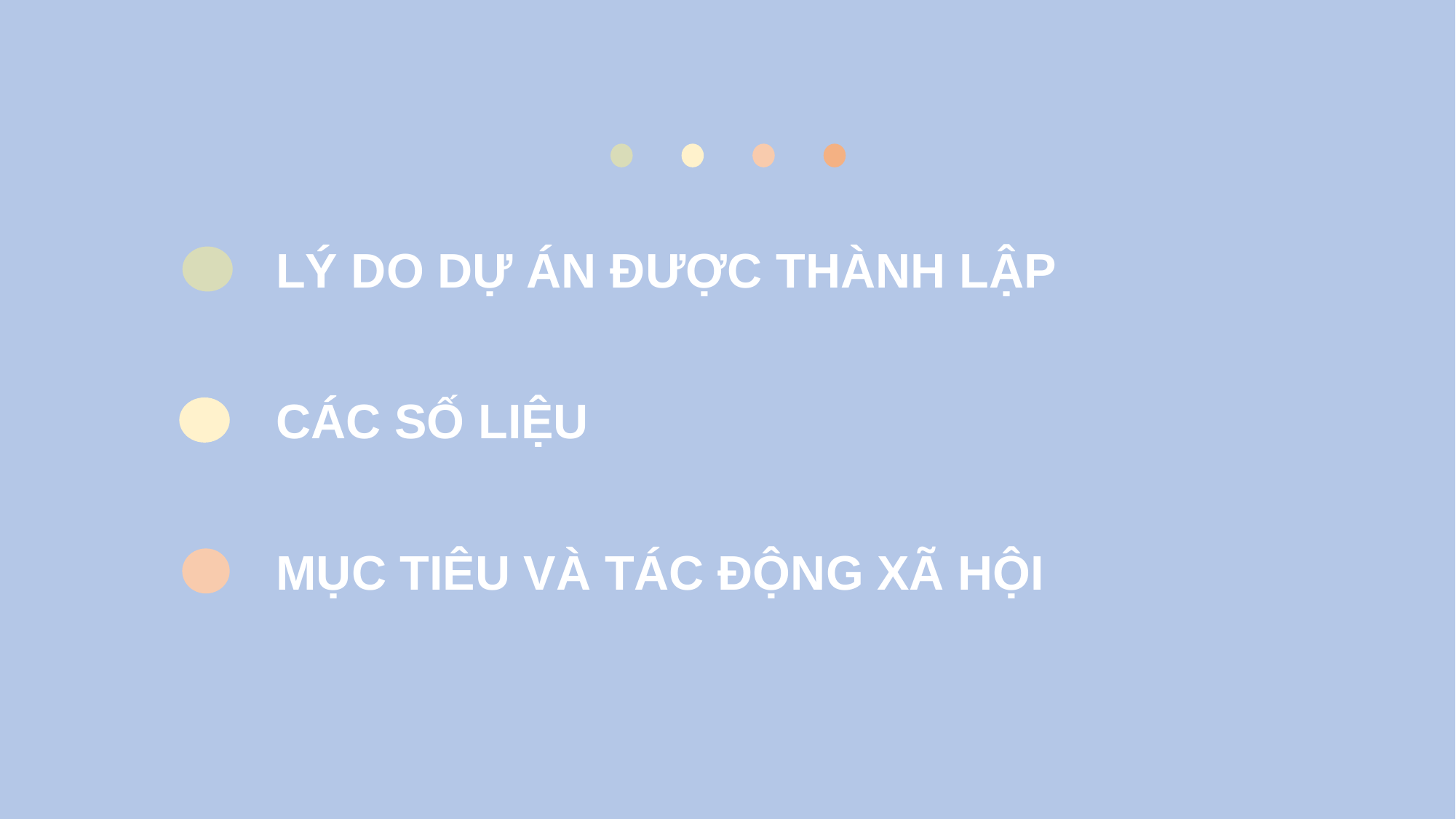

LÝ DO DỰ ÁN ĐƯỢC THÀNH LẬP

CÁC SỐ LIỆU

MỤC TIÊU VÀ TÁC ĐỘNG XÃ HỘI